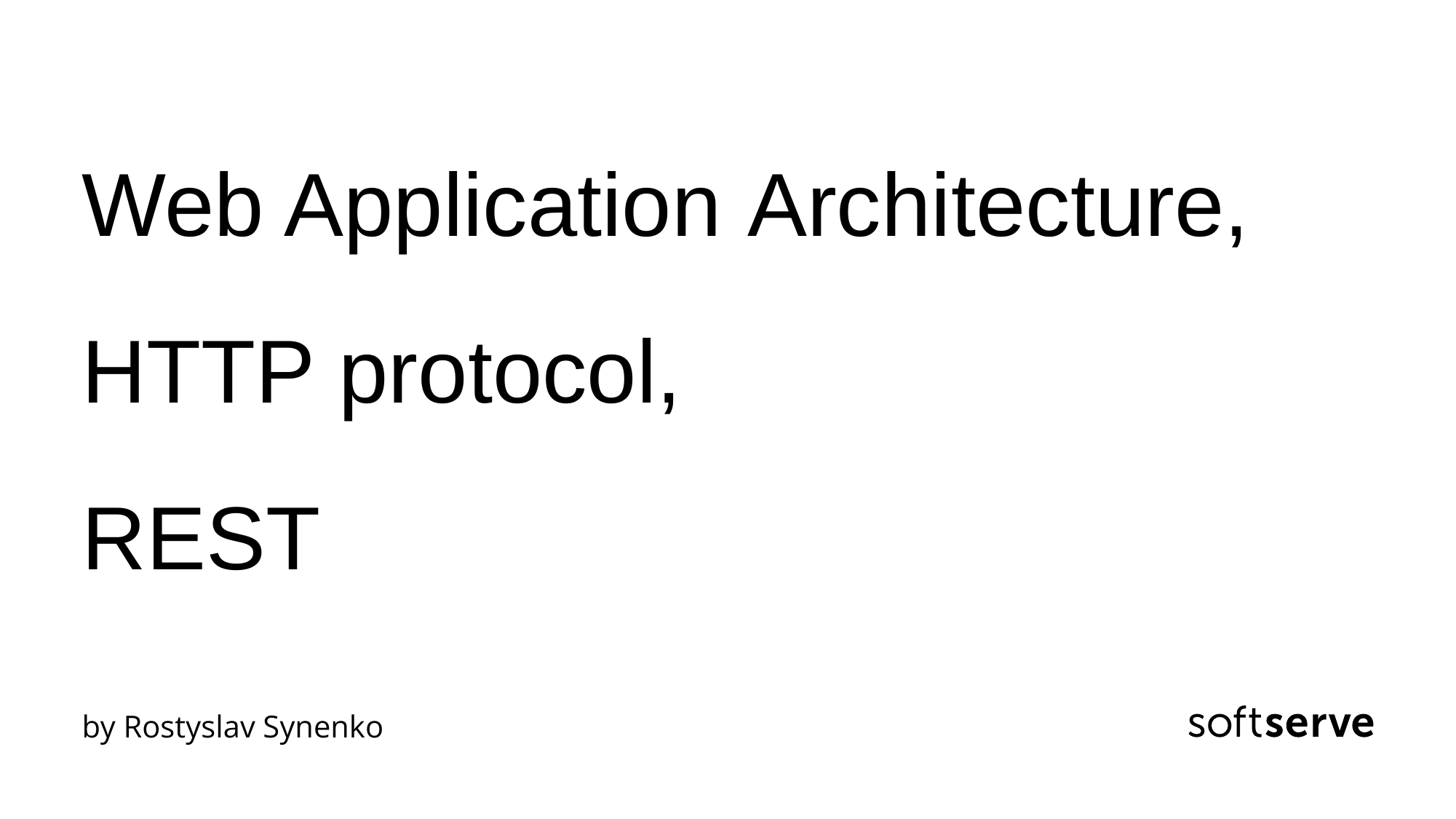

# Web Application Architecture, HTTP protocol, REST
by Rostyslav Synenko